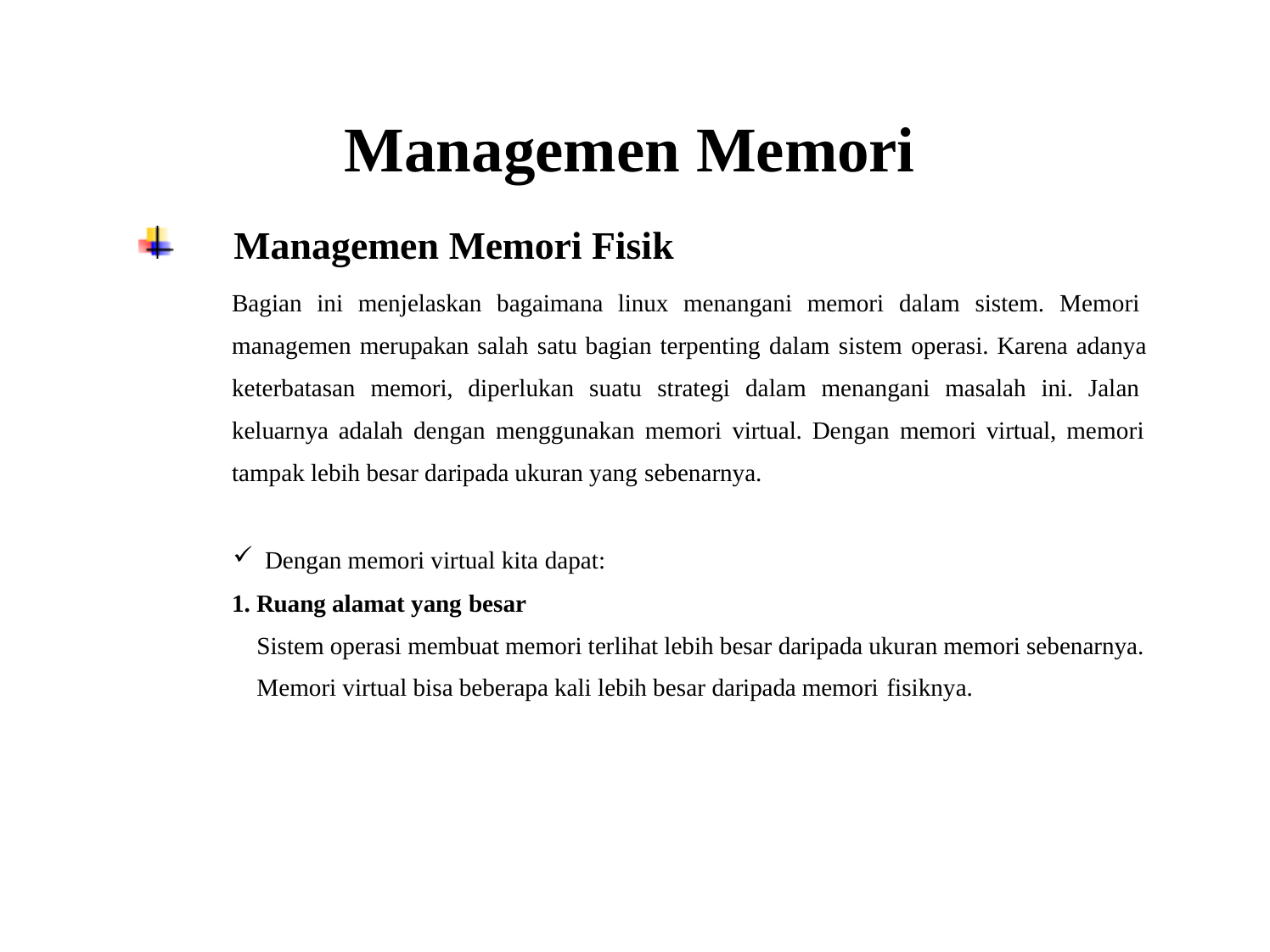

# Managemen Memori
Managemen Memori Fisik
Bagian ini menjelaskan bagaimana linux menangani memori dalam sistem. Memori  managemen merupakan salah satu bagian terpenting dalam sistem operasi. Karena adanya  keterbatasan memori, diperlukan suatu strategi dalam menangani masalah ini. Jalan  keluarnya adalah dengan menggunakan memori virtual. Dengan memori virtual, memori  tampak lebih besar daripada ukuran yang sebenarnya.

Dengan memori virtual kita dapat:
1. Ruang alamat yang besar
Sistem operasi membuat memori terlihat lebih besar daripada ukuran memori sebenarnya.  Memori virtual bisa beberapa kali lebih besar daripada memori fisiknya.